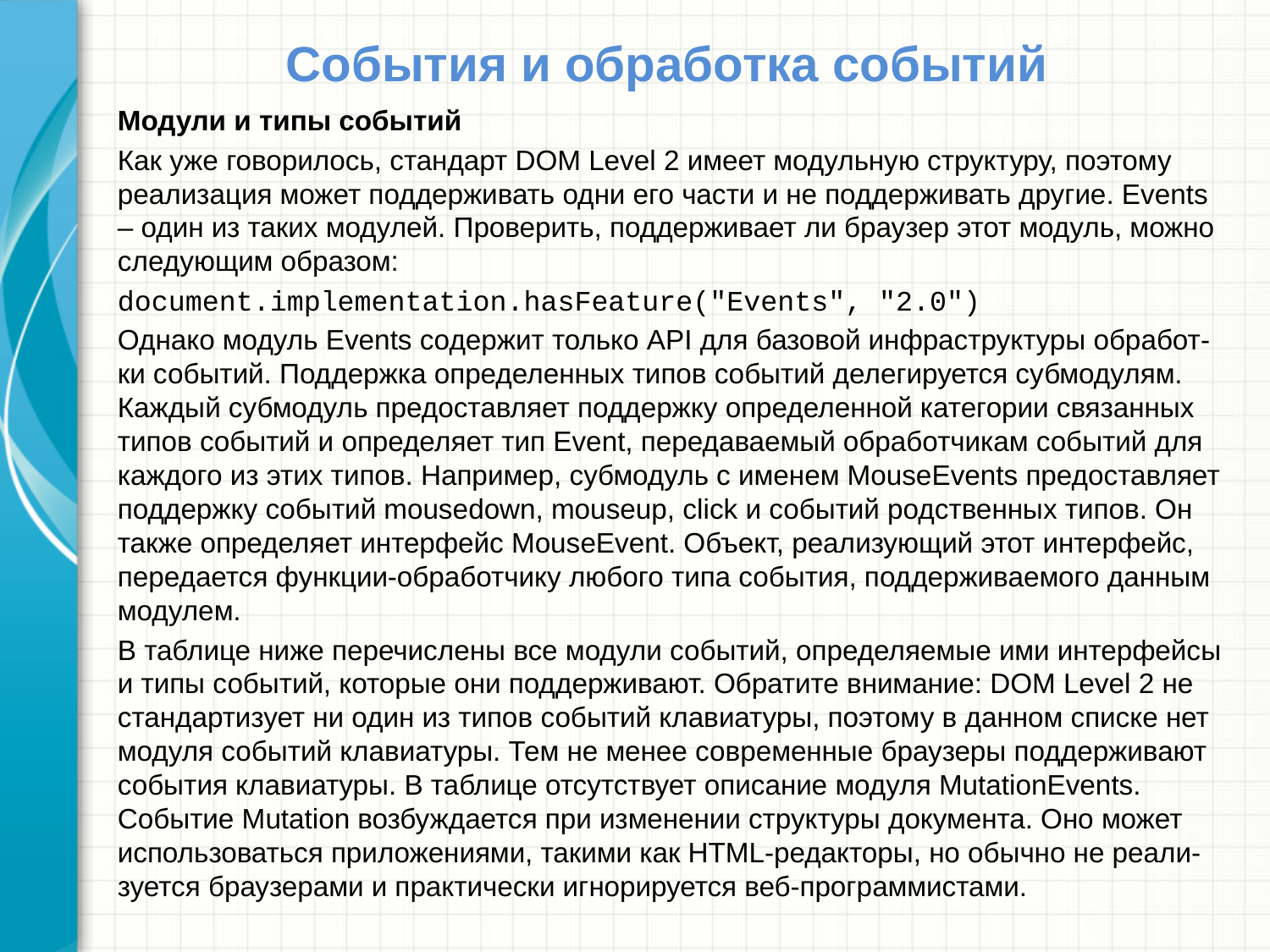

# События и обработка событий
Модули и типы событий
Как уже говорилось, стандарт DOM Level 2 имеет модульную структуру, поэтому реализация может поддерживать одни его части и не поддерживать другие. Events – один из таких модулей. Проверить, поддерживает ли браузер этот модуль, можно следующим образом:
document.implementation.hasFeature("Events", "2.0")
Однако модуль Events содержит только API для базовой инфраструктуры обработ-ки событий. Поддержка определенных типов событий делегируется субмодулям. Каждый субмодуль предоставляет поддержку определенной категории связанных типов событий и определяет тип Event, передаваемый обработчикам событий для каждого из этих типов. Например, субмодуль с именем MouseEvents предоставляет поддержку событий mousedown, mouseup, click и событий родственных типов. Он также определяет интерфейс MouseEvent. Объект, реализующий этот интерфейс, передается функции-обработчику любого типа события, поддерживаемого данным модулем.
В таблице ниже перечислены все модули событий, определяемые ими интерфейсы и типы событий, которые они поддерживают. Обратите внимание: DOM Level 2 не стандартизует ни один из типов событий клавиатуры, поэтому в данном списке нет модуля событий клавиатуры. Тем не менее современные браузеры поддерживают события клавиатуры. В таблице отсутствует описание модуля MutationEvents. Событие Mutation возбуждается при изменении структуры документа. Оно может использоваться приложениями, такими как HTML-редакторы, но обычно не реали-зуется браузерами и практически игнорируется веб-программистами.